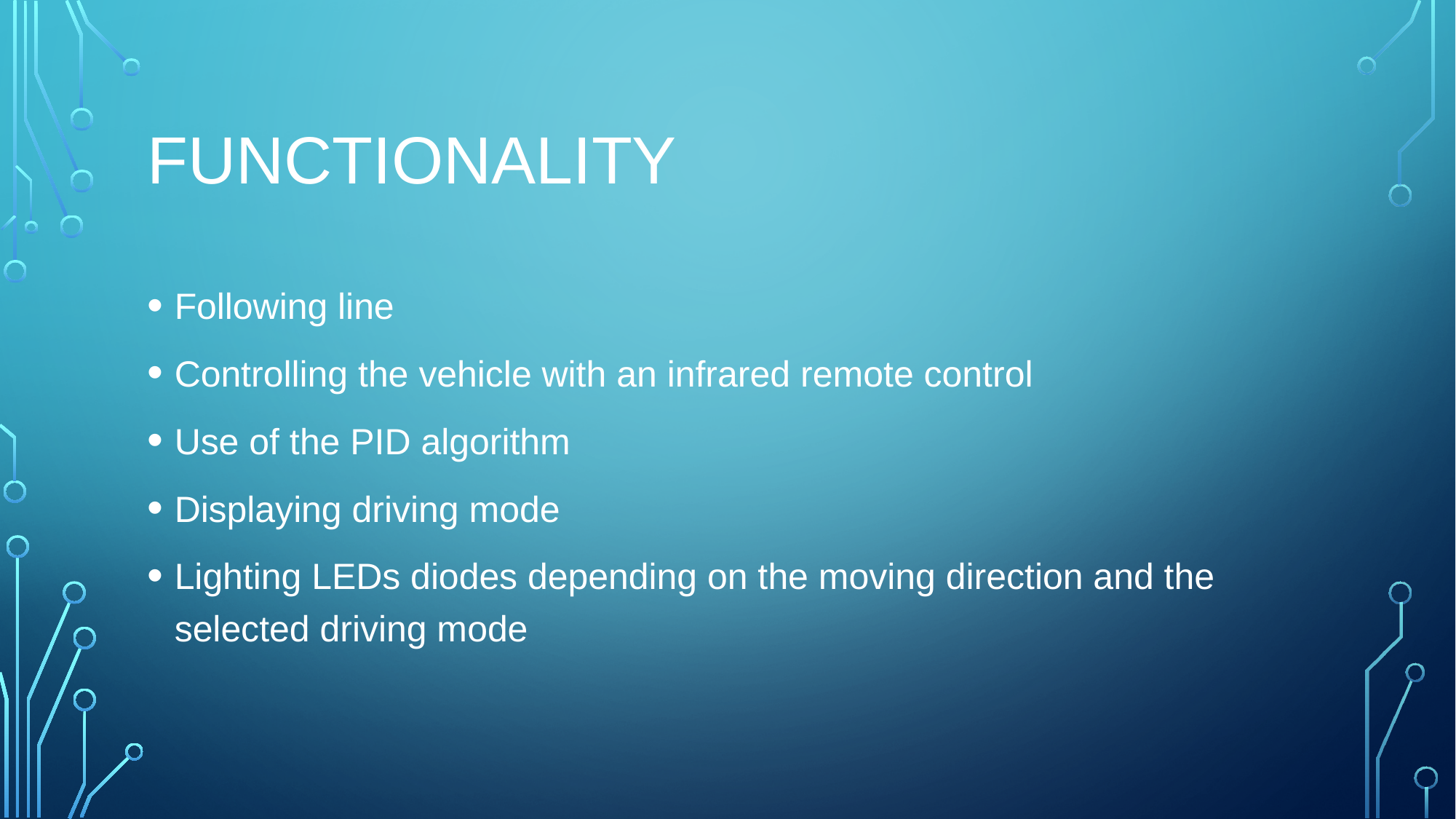

# Functionality
Following line
Controlling the vehicle with an infrared remote control
Use of the PID algorithm
Displaying driving mode
Lighting LEDs diodes depending on the moving direction and the selected driving mode